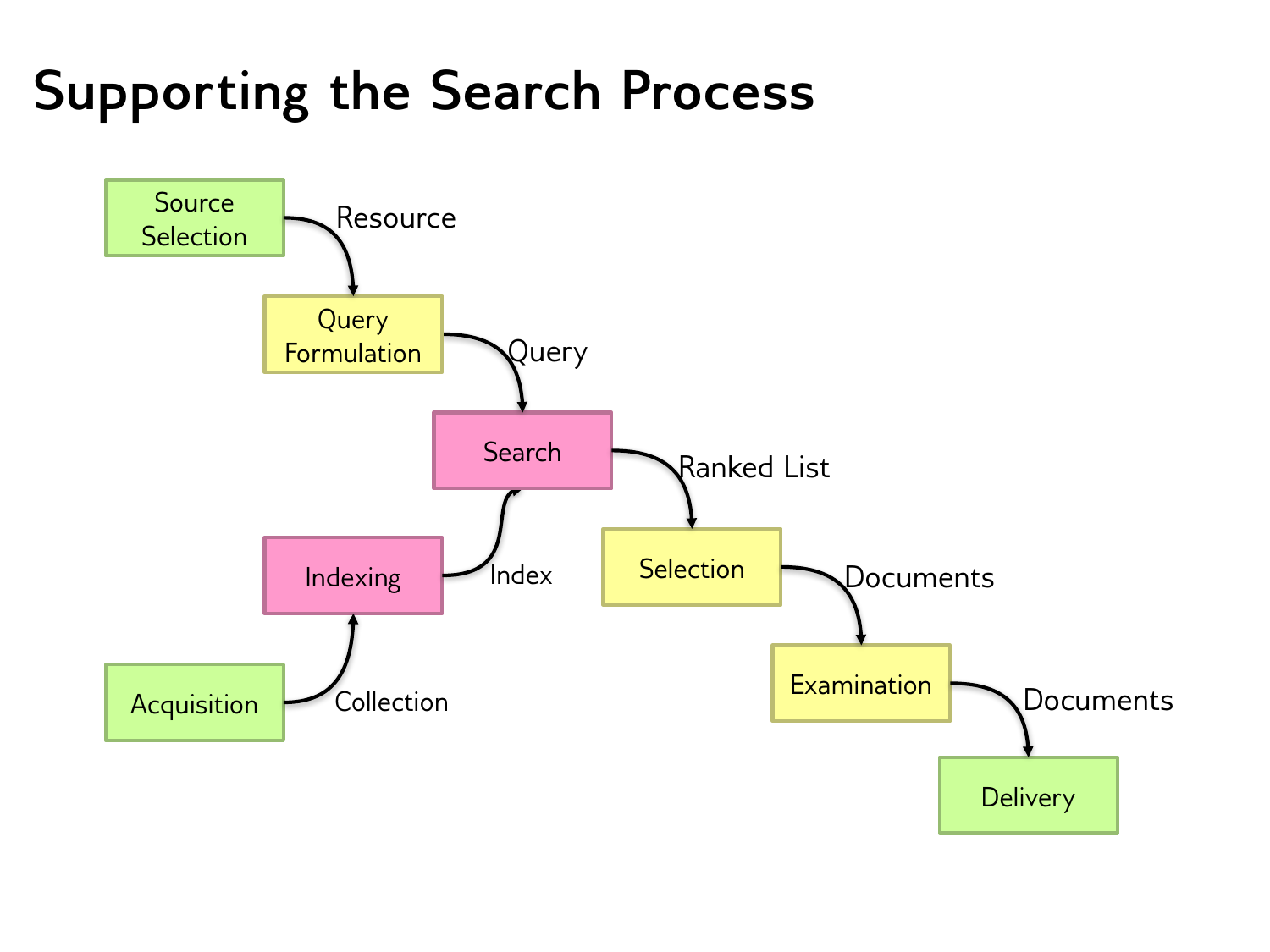

# Supporting the Search Process
Source
Selection
Resource
Query
Formulation
Query
Search
Ranked List
Selection
Documents
Examination
Documents
Delivery
Indexing
Index
Acquisition
Collection